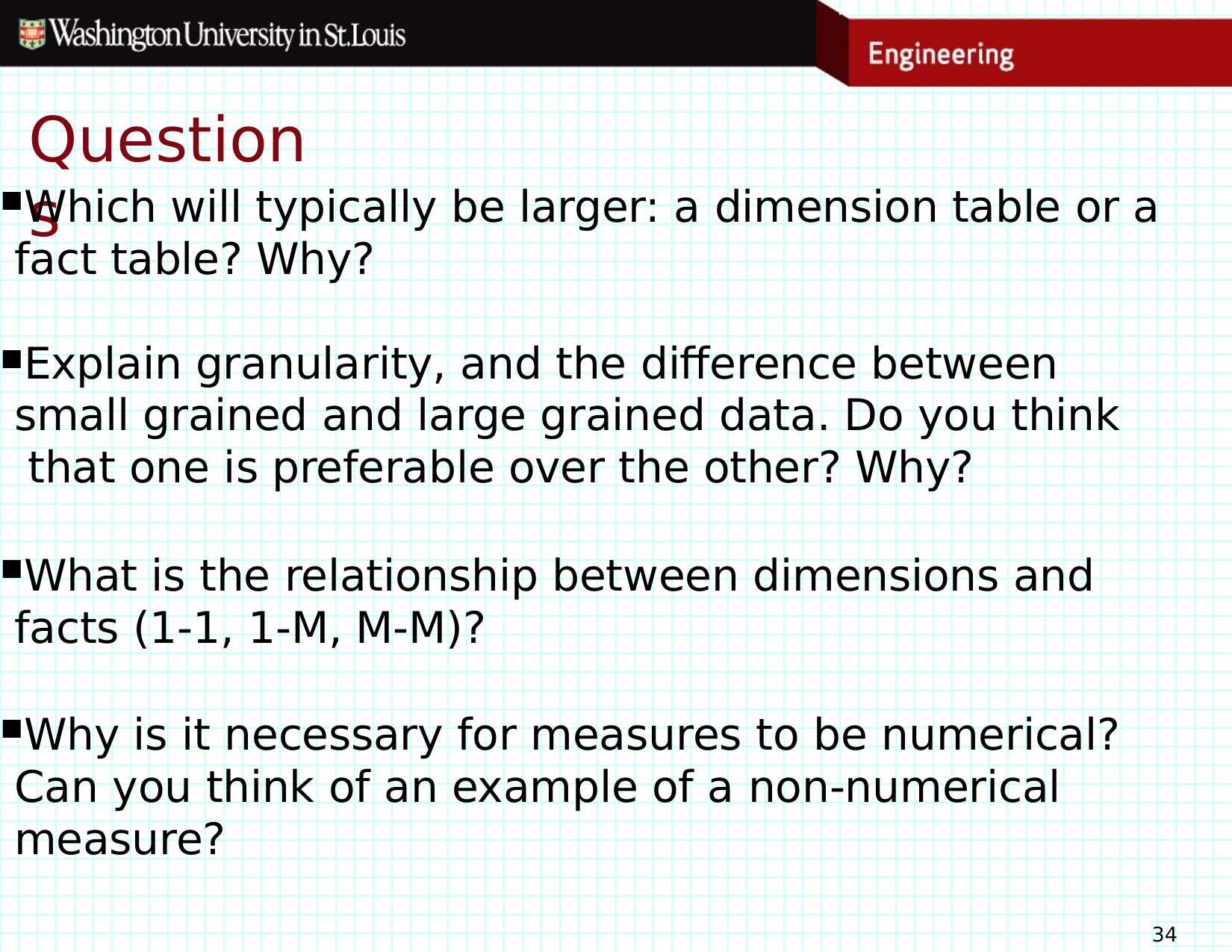

# Questions

Which will typically be larger: a dimension table or a  fact table? Why?

Explain granularity, and the difference between  small grained and large grained data. Do you think  that one is preferable over the other? Why?

What is the relationship between dimensions and  facts (1-1, 1-M, M-M)?

Why is it necessary for measures to be numerical?  Can you think of an example of a non-numerical  measure?

34